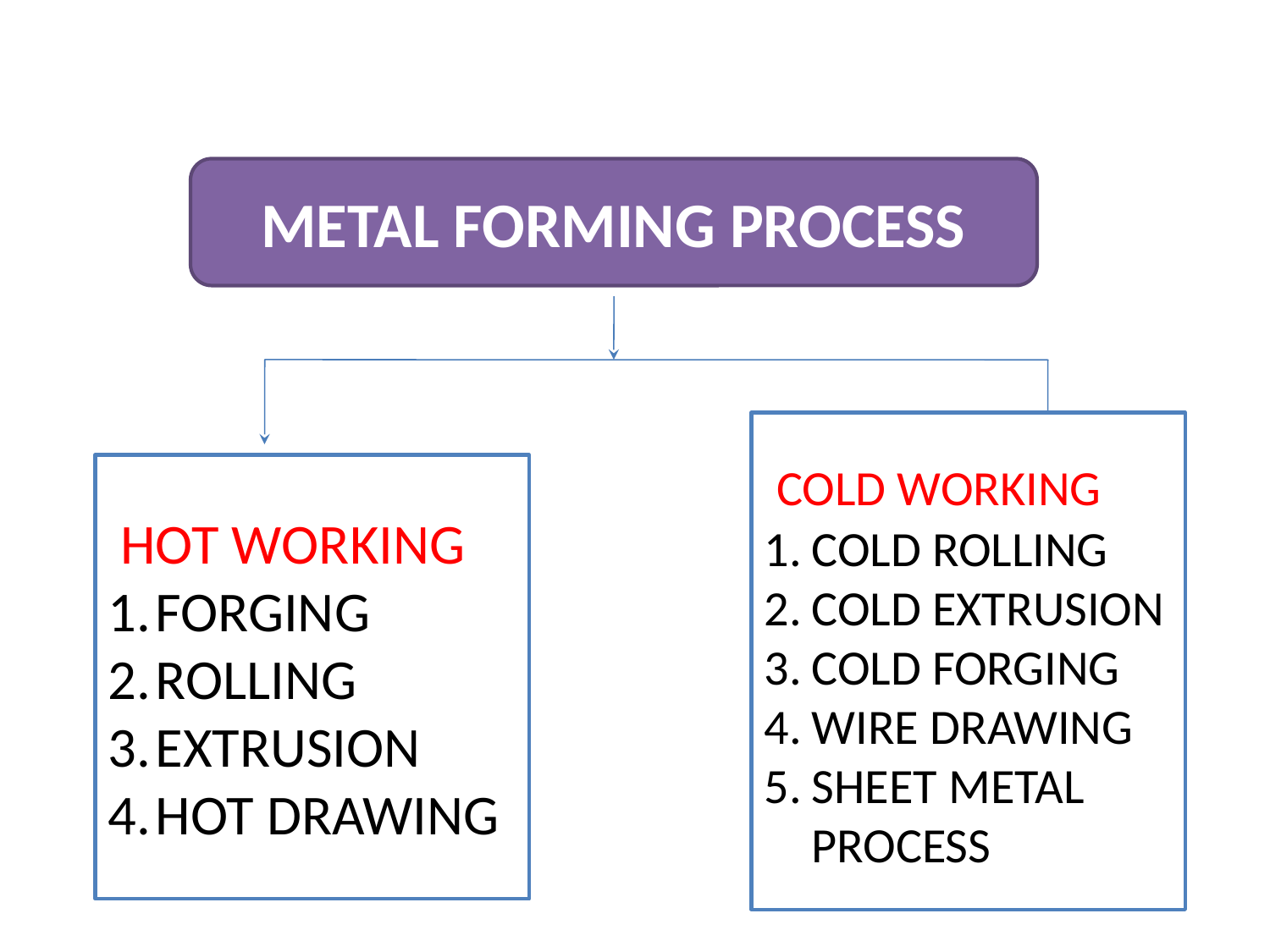

METAL FORMING PROCESS
 COLD WORKING
COLD ROLLING
COLD EXTRUSION
COLD FORGING
WIRE DRAWING
SHEET METAL PROCESS
 HOT WORKING
FORGING
ROLLING
EXTRUSION
HOT DRAWING